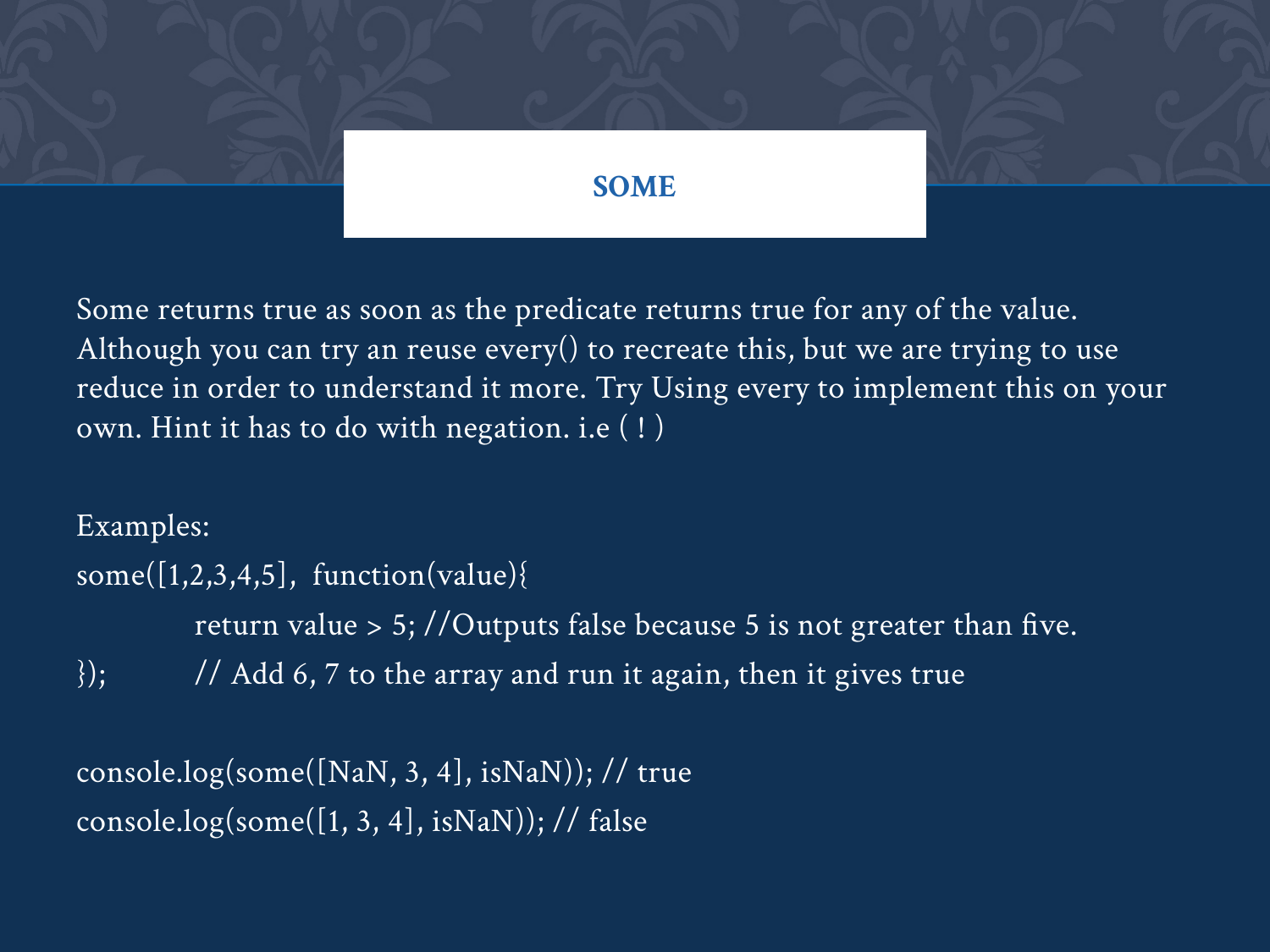

# Some
Some returns true as soon as the predicate returns true for any of the value. Although you can try an reuse every() to recreate this, but we are trying to use reduce in order to understand it more. Try Using every to implement this on your own. Hint it has to do with negation. i.e ( ! )

Examples:
some([1,2,3,4,5],  function(value){
	return value > 5; //Outputs false because 5 is not greater than five.
});		// Add 6, 7 to the array and run it again, then it gives true

console.log(some([NaN, 3, 4], isNaN)); // true
console.log(some([1, 3, 4], isNaN)); // false